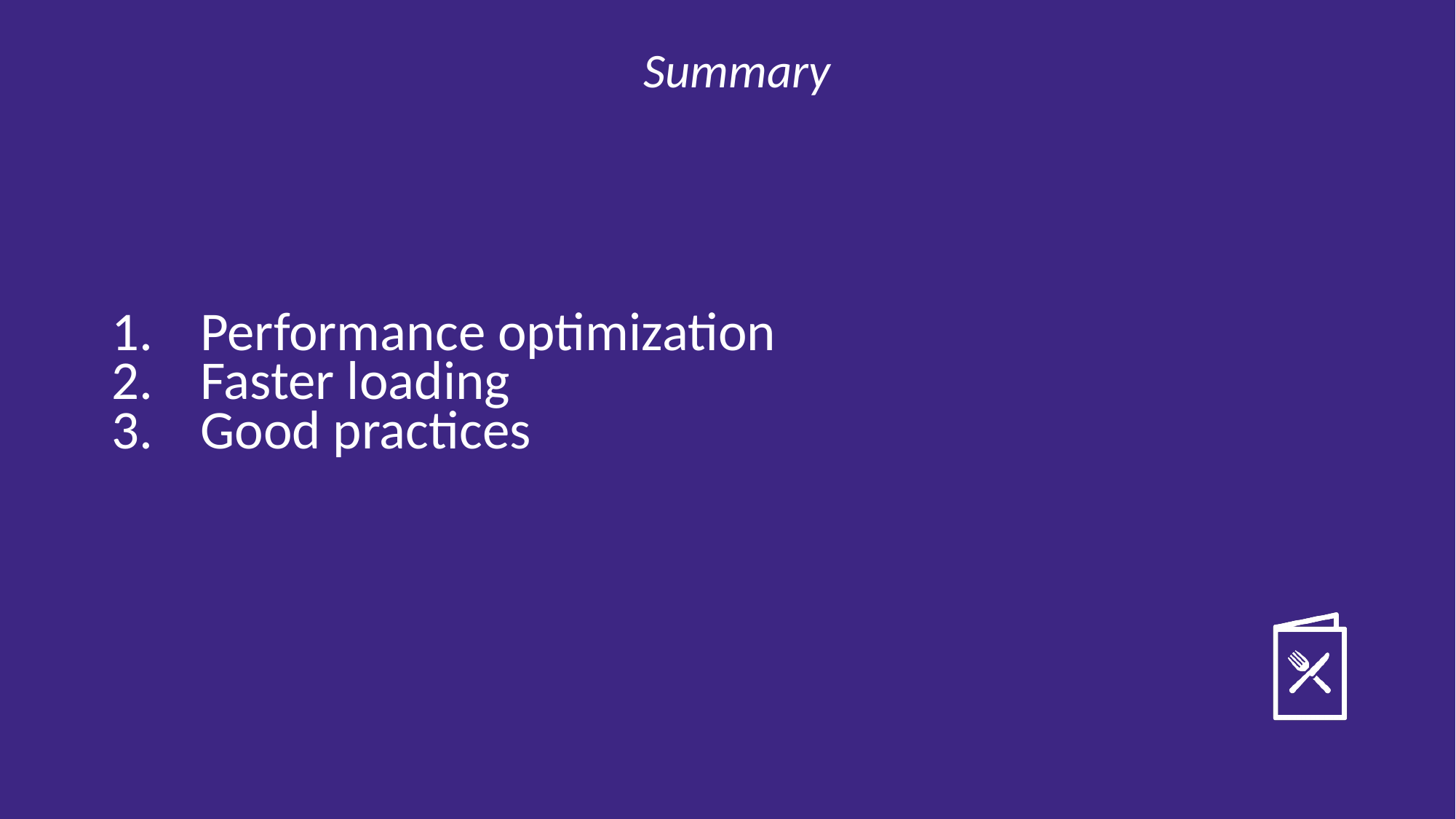

Summary
Performance optimization
Faster loading
Good practices